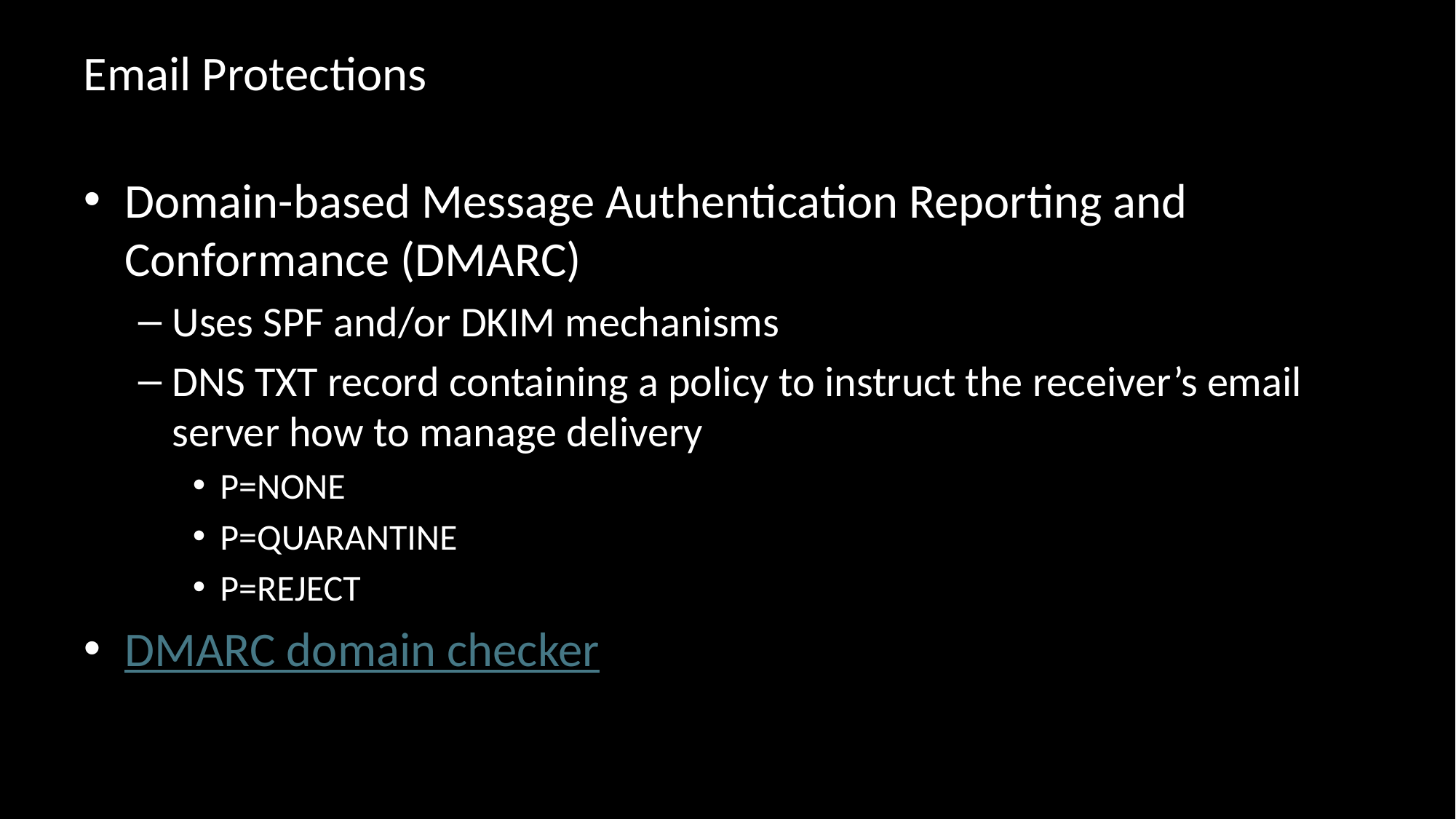

# Email Protections
Domain-based Message Authentication Reporting and Conformance (DMARC)
Uses SPF and/or DKIM mechanisms
DNS TXT record containing a policy to instruct the receiver’s email server how to manage delivery
P=NONE
P=QUARANTINE
P=REJECT
DMARC domain checker